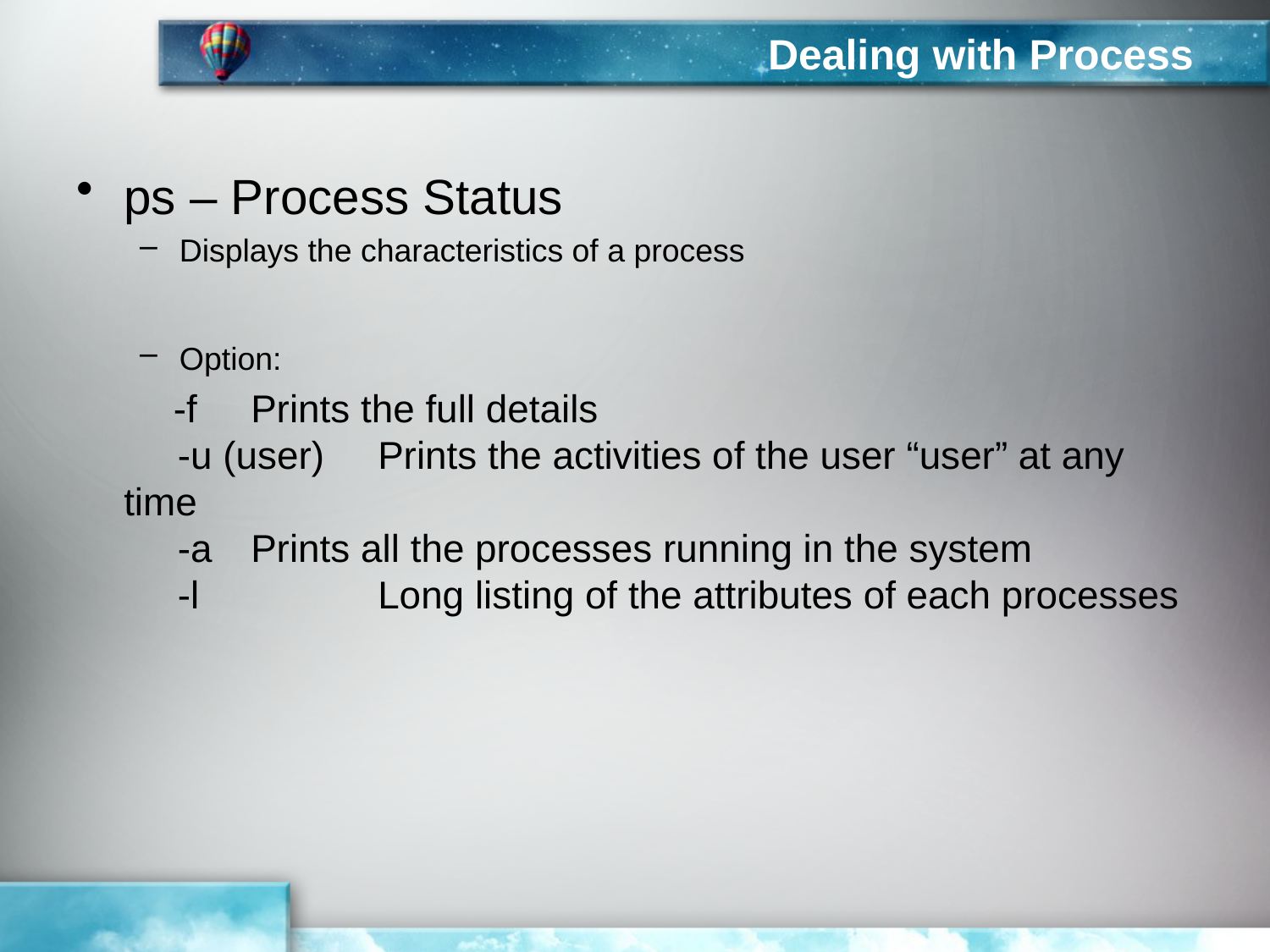

# Dealing with Process
ps – Process Status
Displays the characteristics of a process

Option:
         -f 	Prints the full details
     -u (user)	Prints the activities of the user “user” at any time
     -a	Prints all the processes running in the system
     -l		Long listing of the attributes of each processes